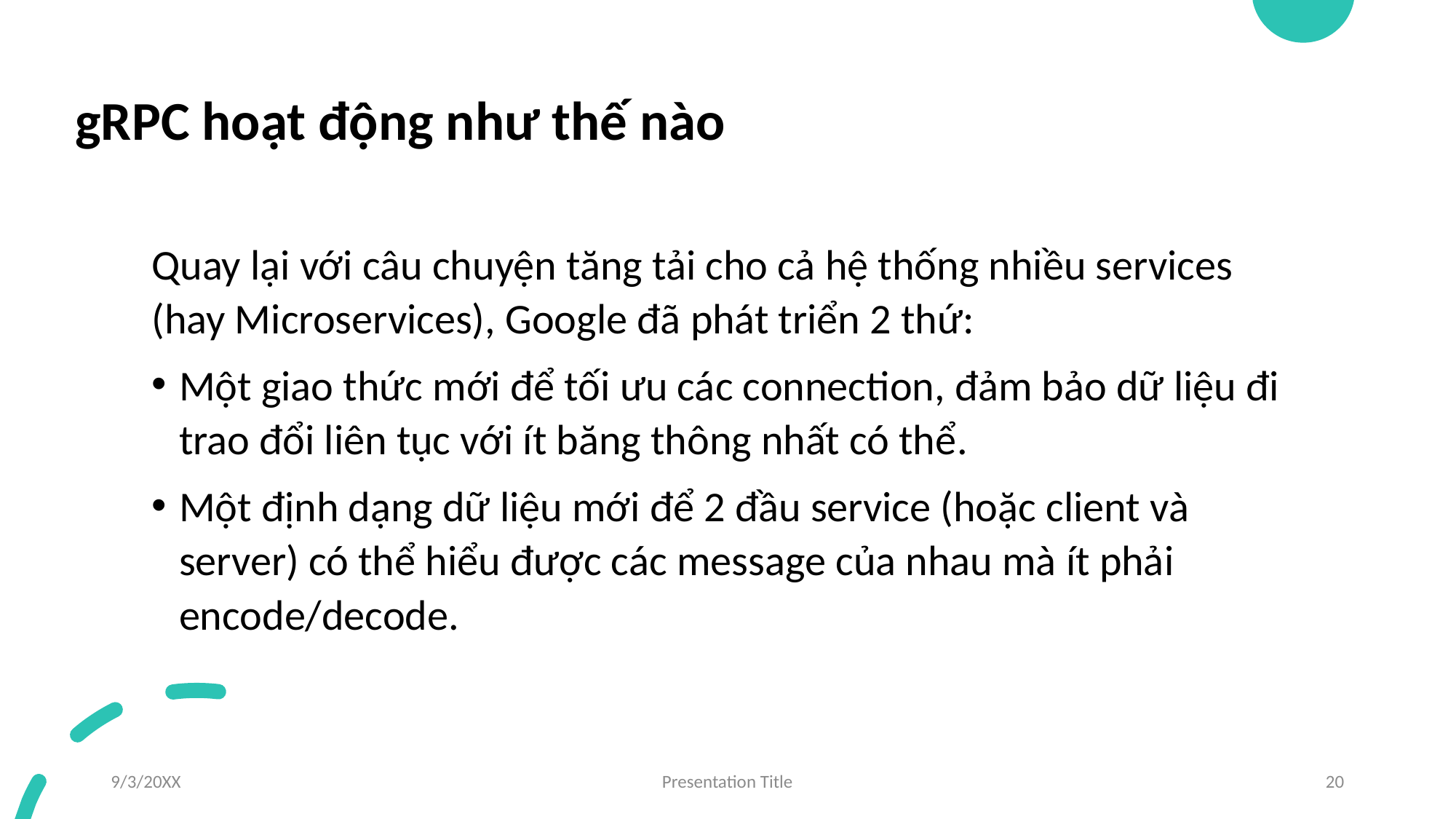

# gRPC hoạt động như thế nào
Quay lại với câu chuyện tăng tải cho cả hệ thống nhiều services (hay Microservices), Google đã phát triển 2 thứ:
Một giao thức mới để tối ưu các connection, đảm bảo dữ liệu đi trao đổi liên tục với ít băng thông nhất có thể.
Một định dạng dữ liệu mới để 2 đầu service (hoặc client và server) có thể hiểu được các message của nhau mà ít phải encode/decode.
9/3/20XX
Presentation Title
20